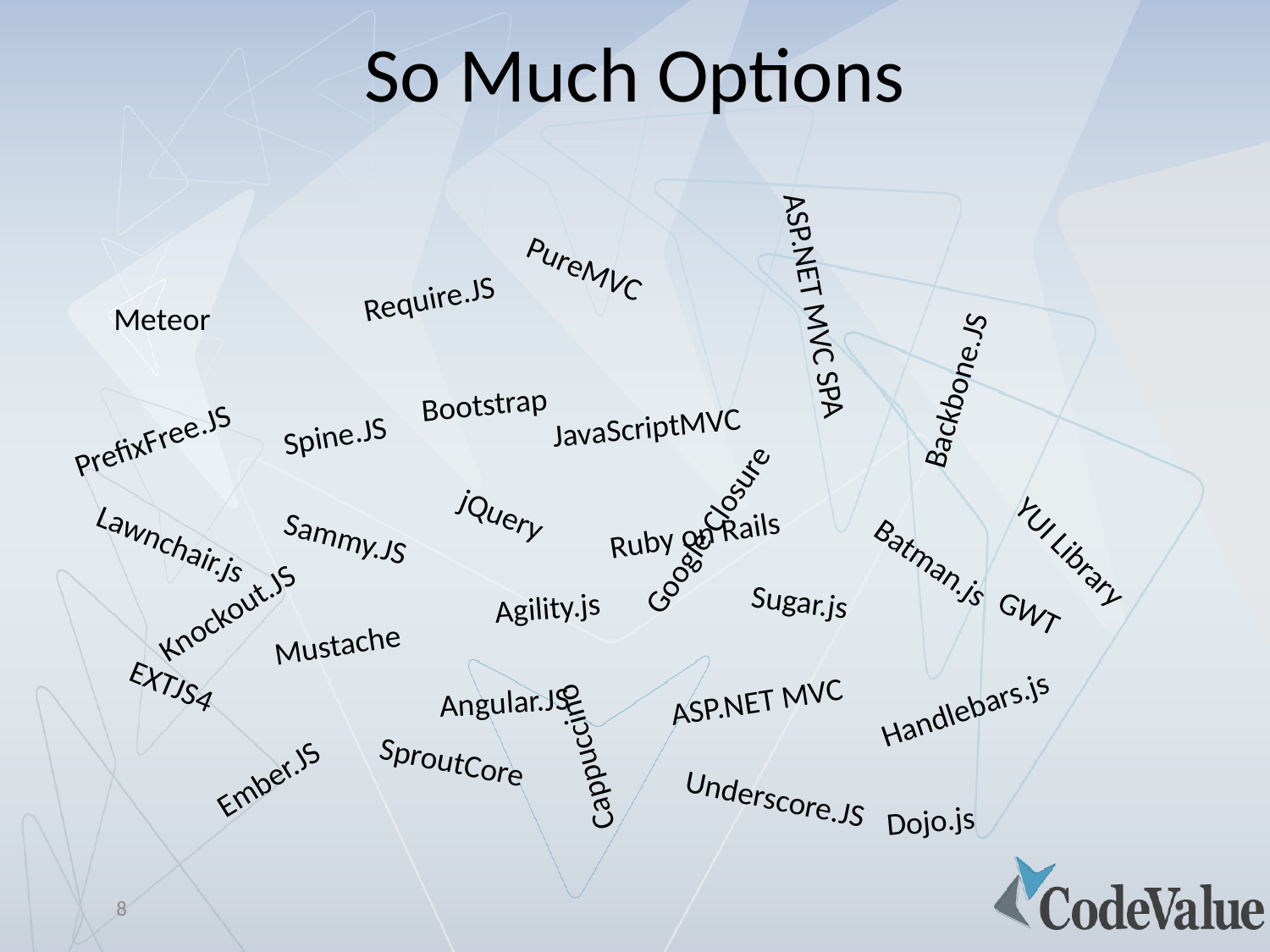

# So Much Options

PureMVC
Require.JS
Backbone.JS
Meteor
ASP.NET MVC SPA
Bootstrap
JavaScriptMVC
Spine.JS
PrefixFree.JS
Google Closure
Ruby on Rails
jQuery
Lawnchair.js
Sammy.JS
YUI Library
Batman.js
Knockout.JS
Agility.js
Sugar.js
Mustache
GWT
ASP.NET MVC
Angular.JS
EXTJS4
Cappuccino
Handlebars.js
Ember.JS
SproutCore
Underscore.JS
Dojo.js
8